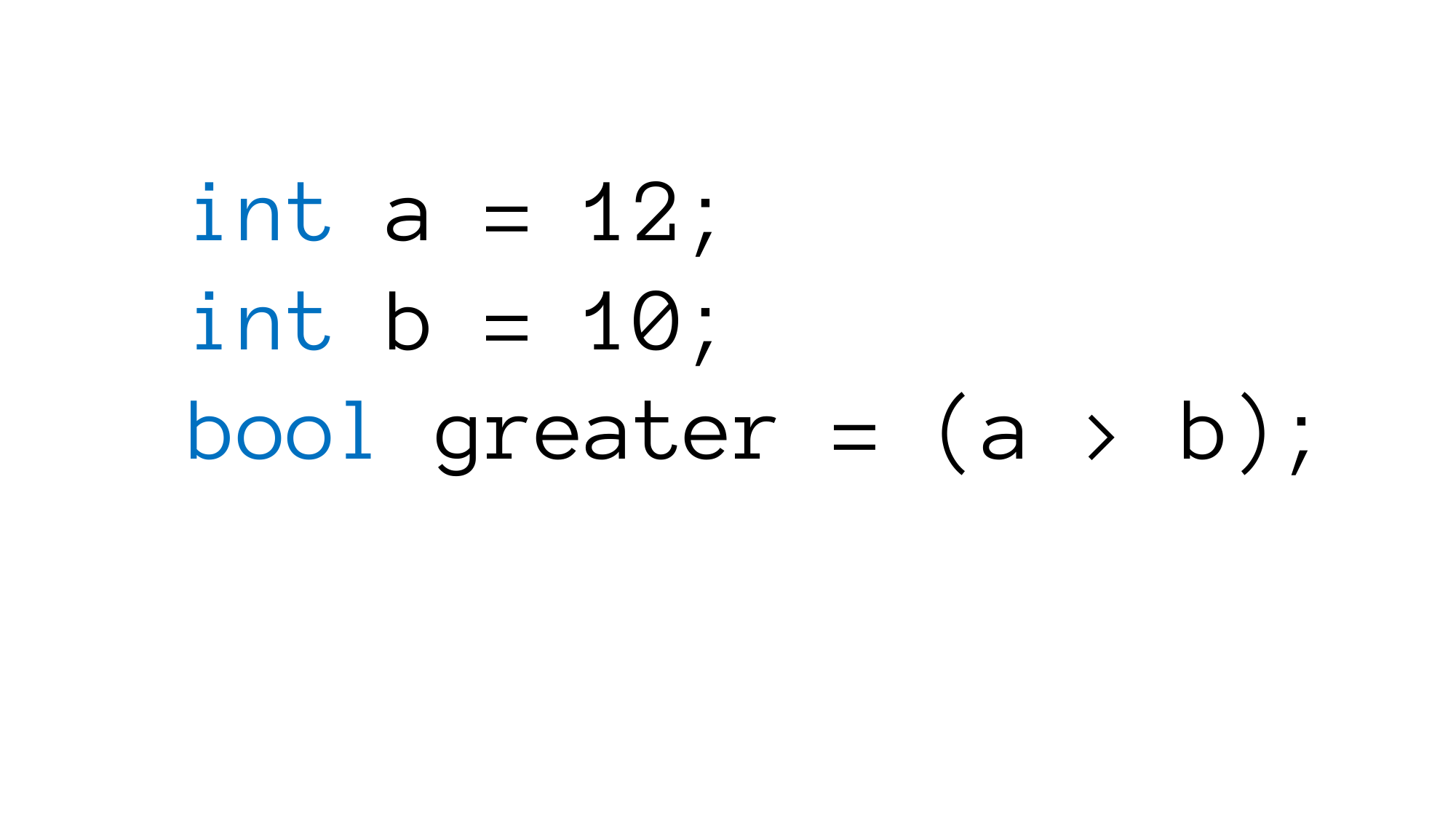

int a = 12;
int b = 10;
bool greater = (a > b);